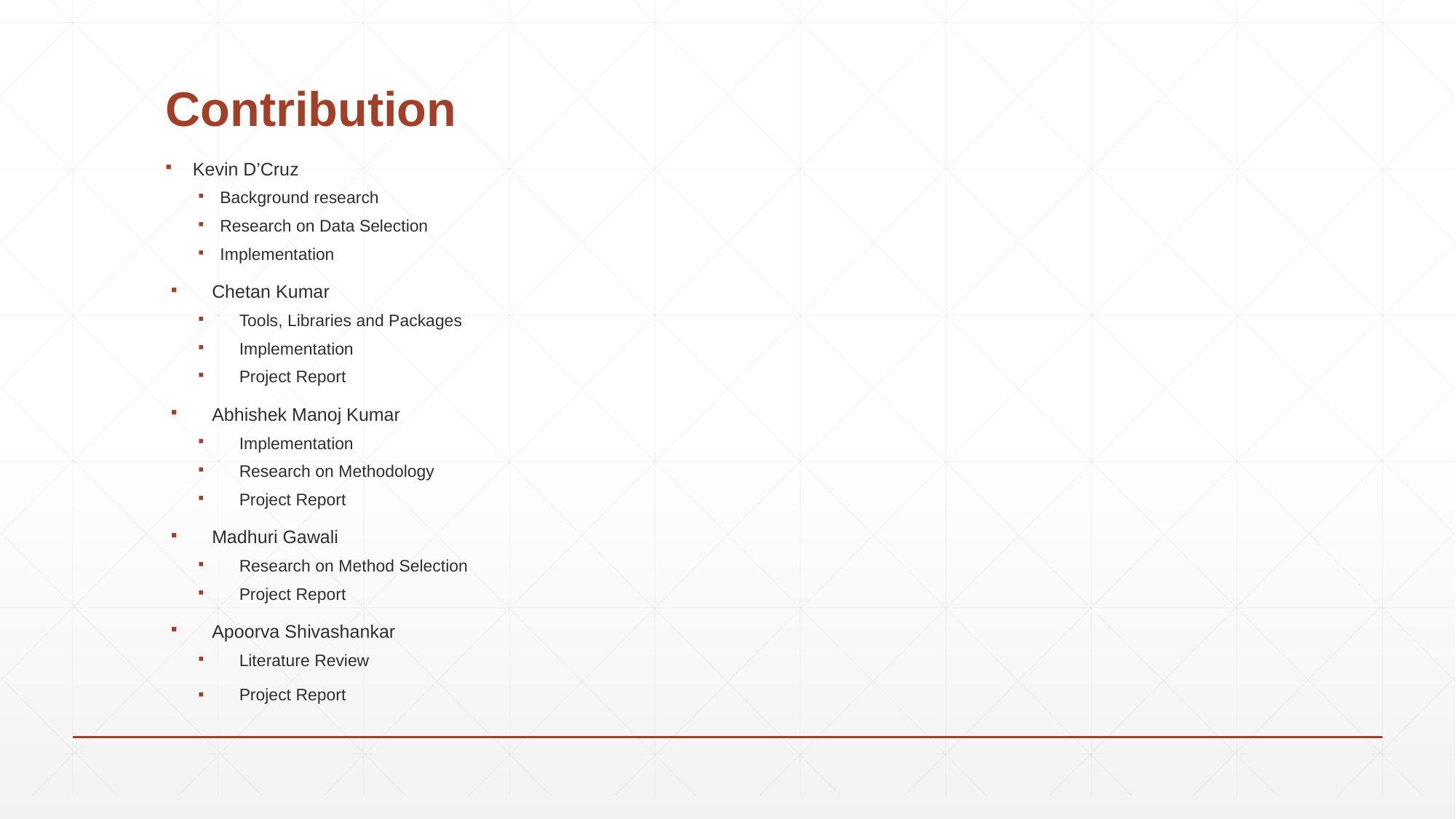

# Contribution
Kevin D’Cruz
Background research
Research on Data Selection
Implementation
Chetan Kumar
Tools, Libraries and Packages
Implementation
Project Report
Abhishek Manoj Kumar
Implementation
Research on Methodology
Project Report
Madhuri Gawali
Research on Method Selection
Project Report
Apoorva Shivashankar
Literature Review
Project Report